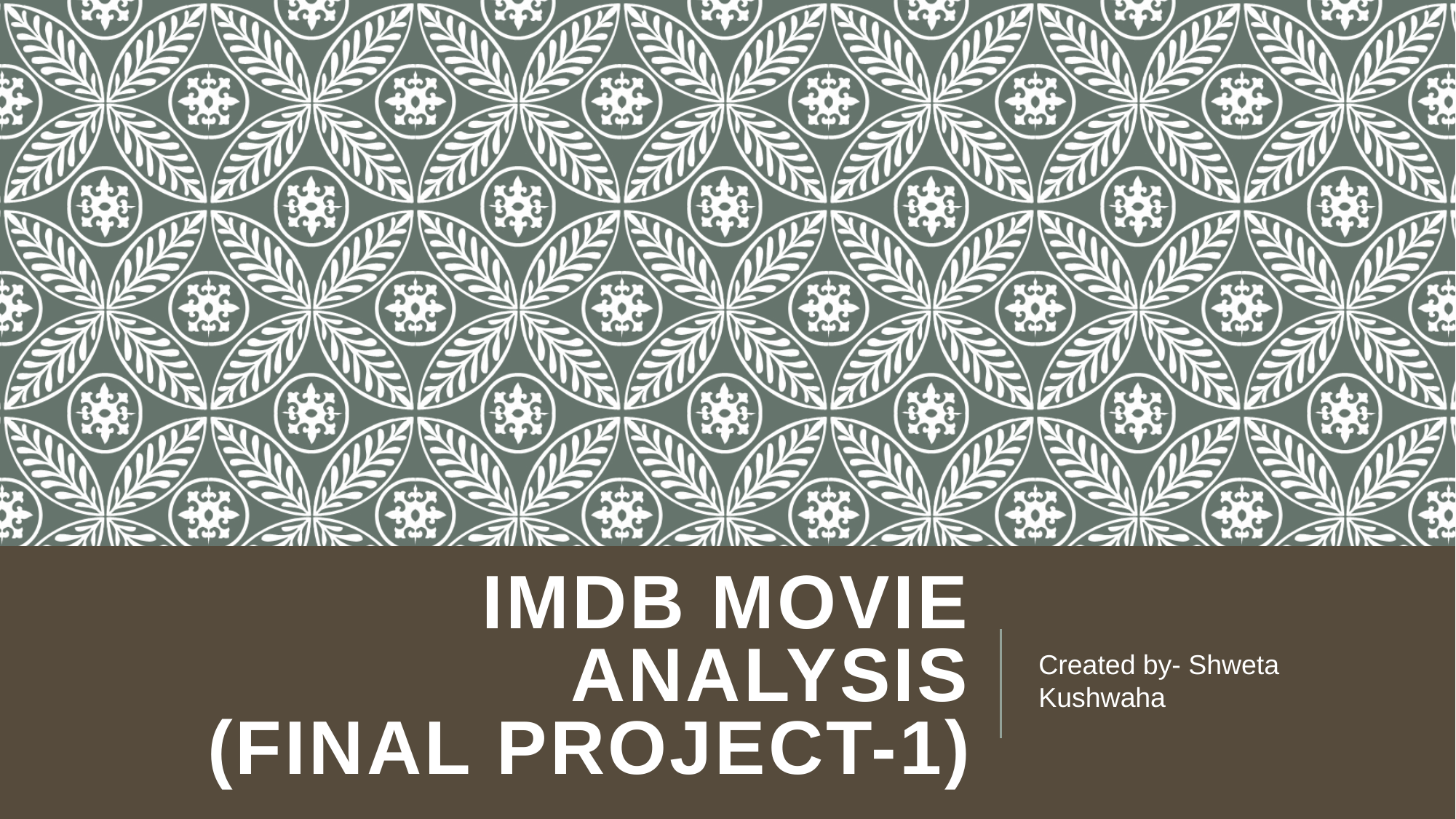

# IMDB Movie Analysis (Final Project-1)
Created by- Shweta Kushwaha